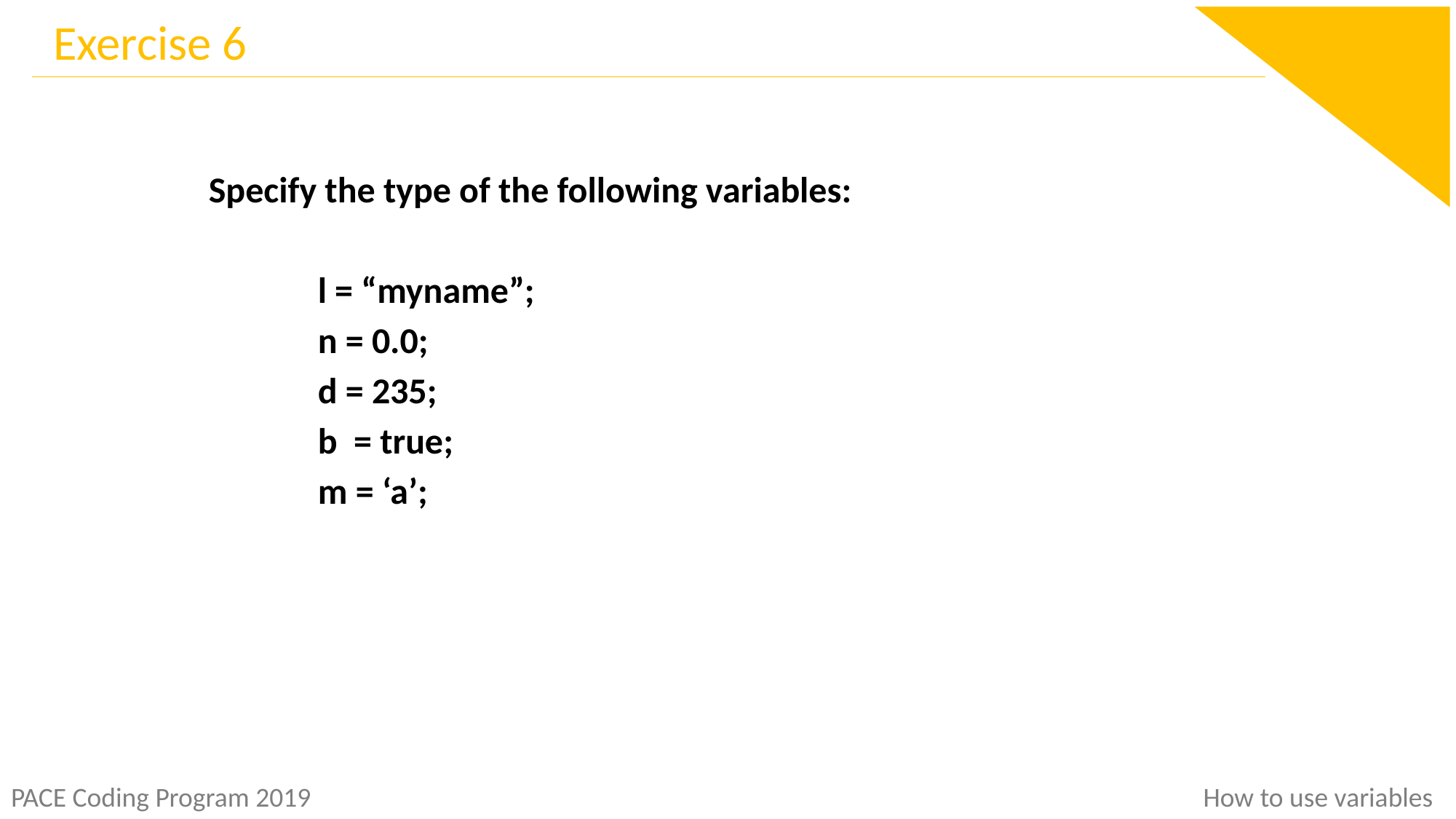

Exercise 6
Specify the type of the following variables:

	l = “myname”;
	n = 0.0;
	d = 235;
	b  = true;
	m = ‘a’;

How to use variables
PACE Coding Program 2019